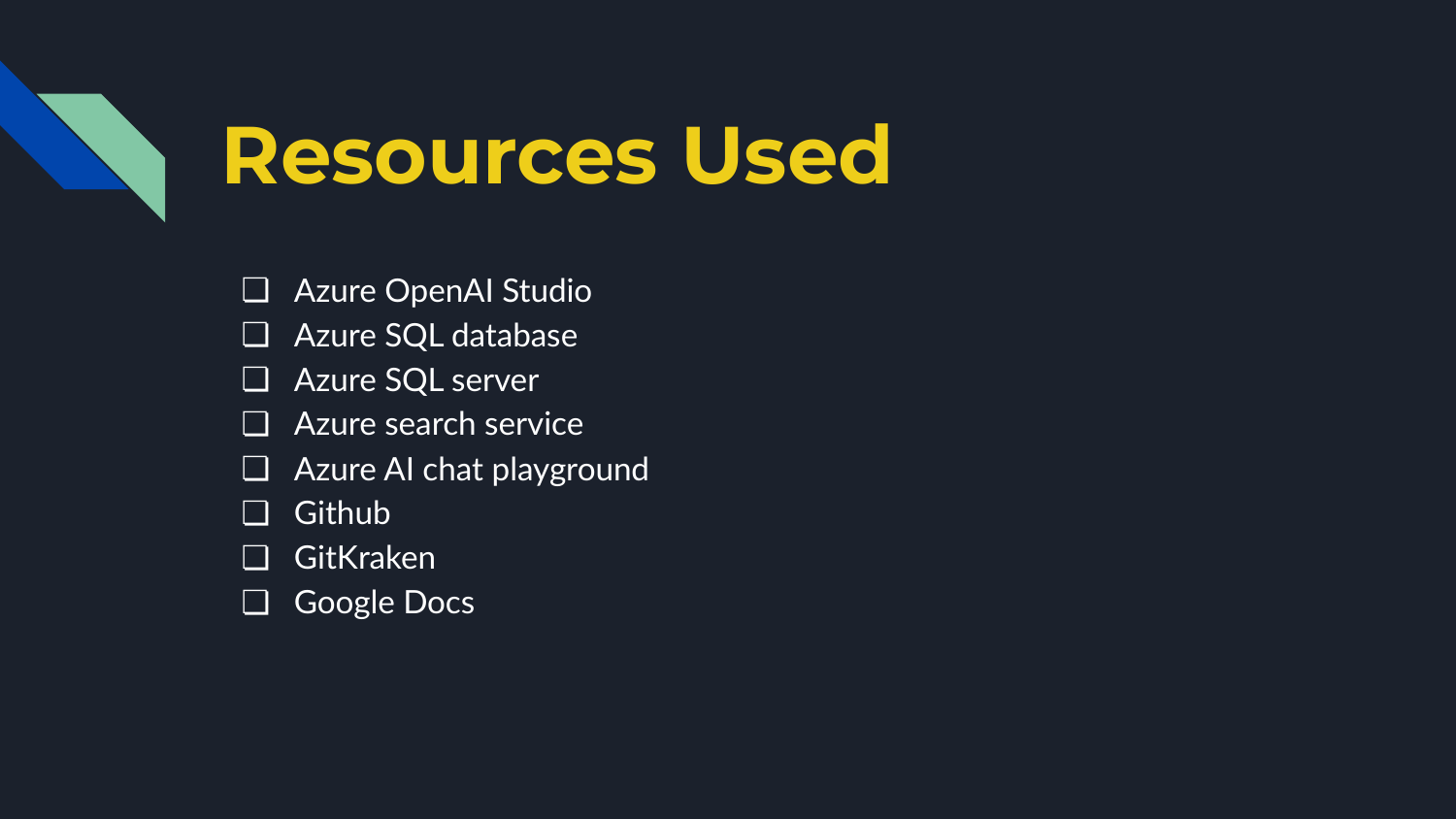

Resources Used
Azure OpenAI Studio
Azure SQL database
Azure SQL server
Azure search service
Azure AI chat playground
Github
GitKraken
Google Docs